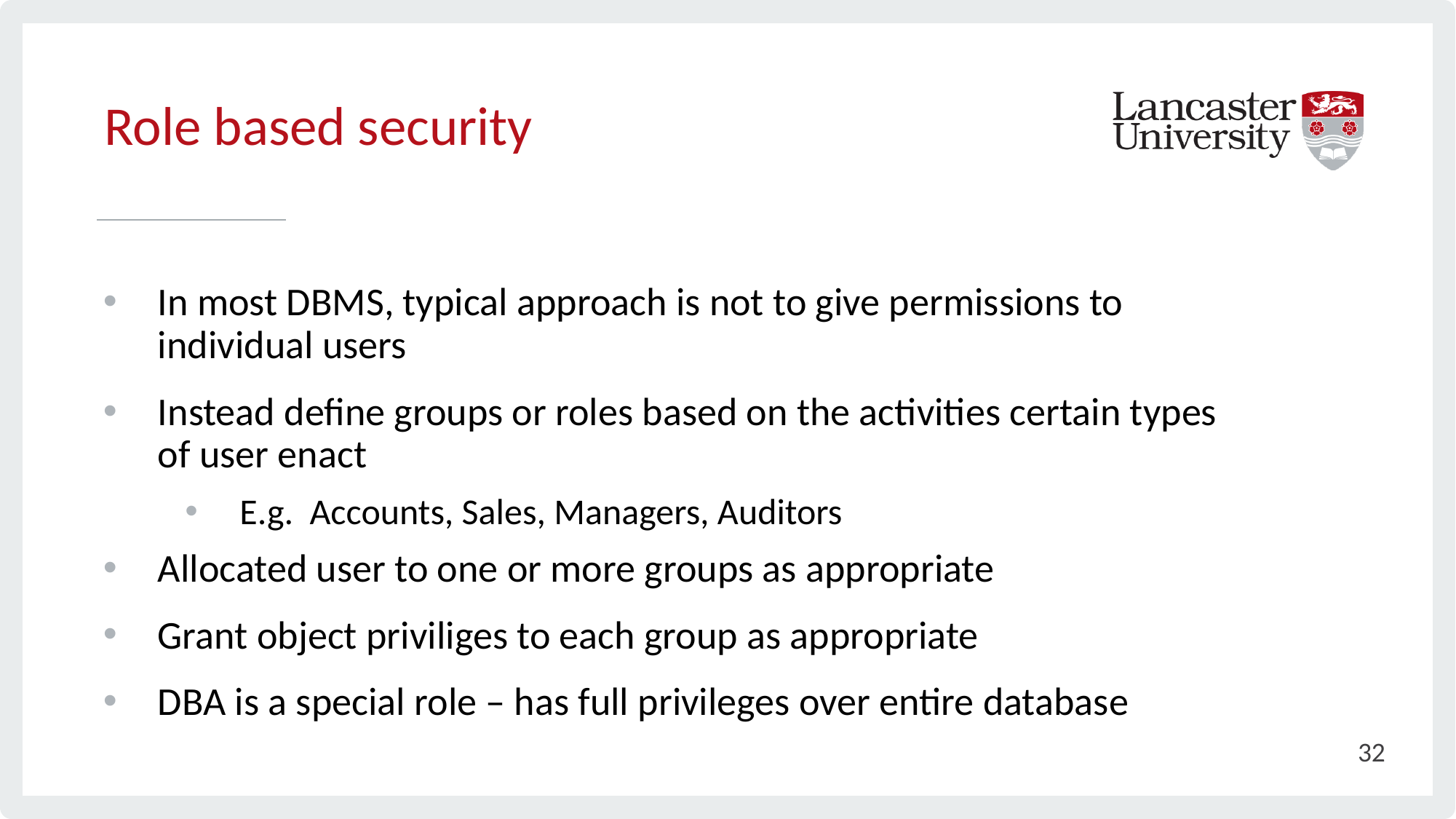

# Role based security
In most DBMS, typical approach is not to give permissions to individual users
Instead define groups or roles based on the activities certain types of user enact
E.g.  Accounts, Sales, Managers, Auditors
Allocated user to one or more groups as appropriate
Grant object priviliges to each group as appropriate
DBA is a special role – has full privileges over entire database
32